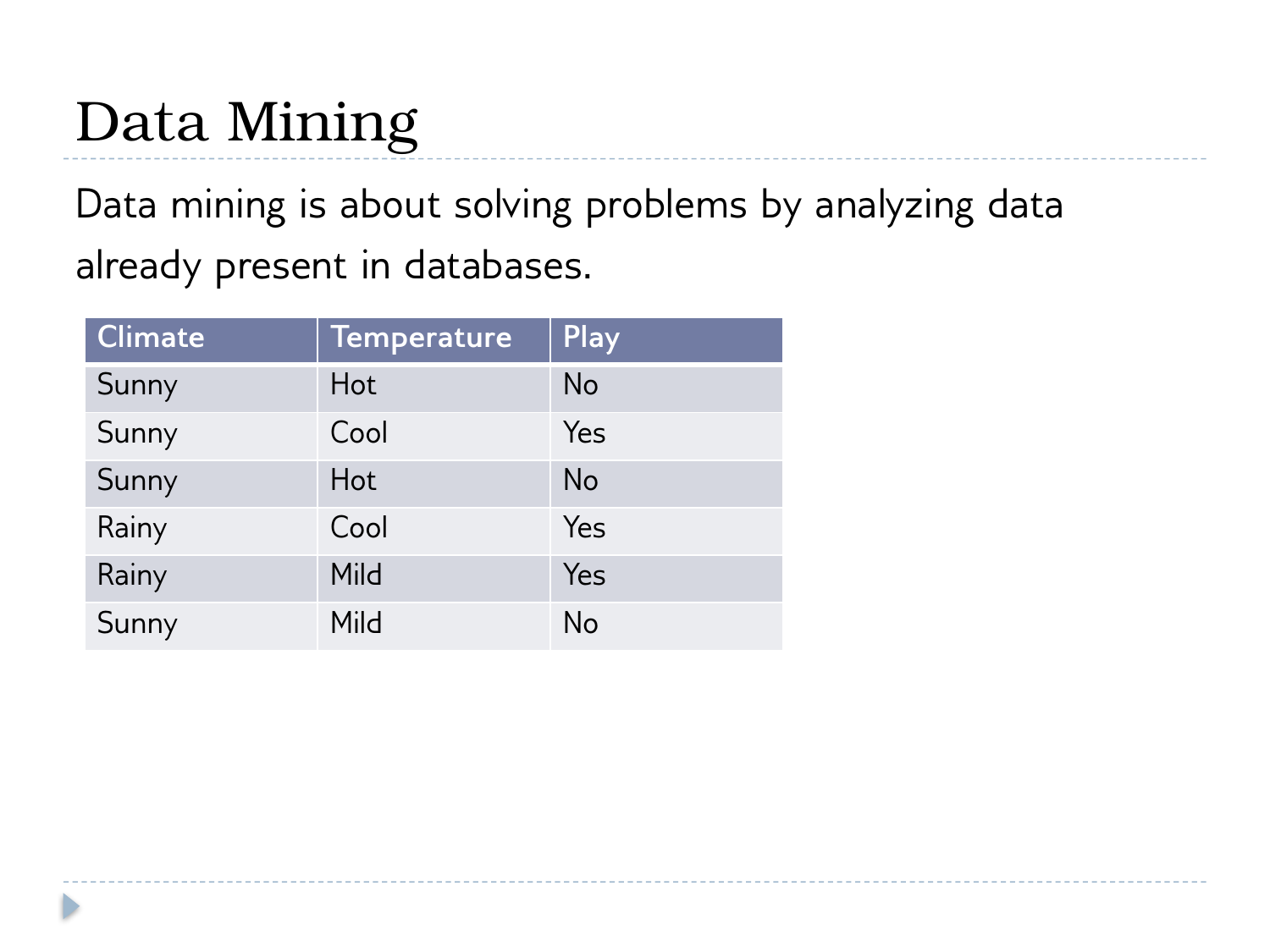

# Data Mining
Data mining is about solving problems by analyzing data
already present in databases.

| Climate | Temperature | Play |
| --- | --- | --- |
| Sunny | Hot | No |
| Sunny | Cool | Yes |
| Sunny | Hot | No |
| Rainy | Cool | Yes |
| Rainy | Mild | Yes |
| Sunny | Mild | No |